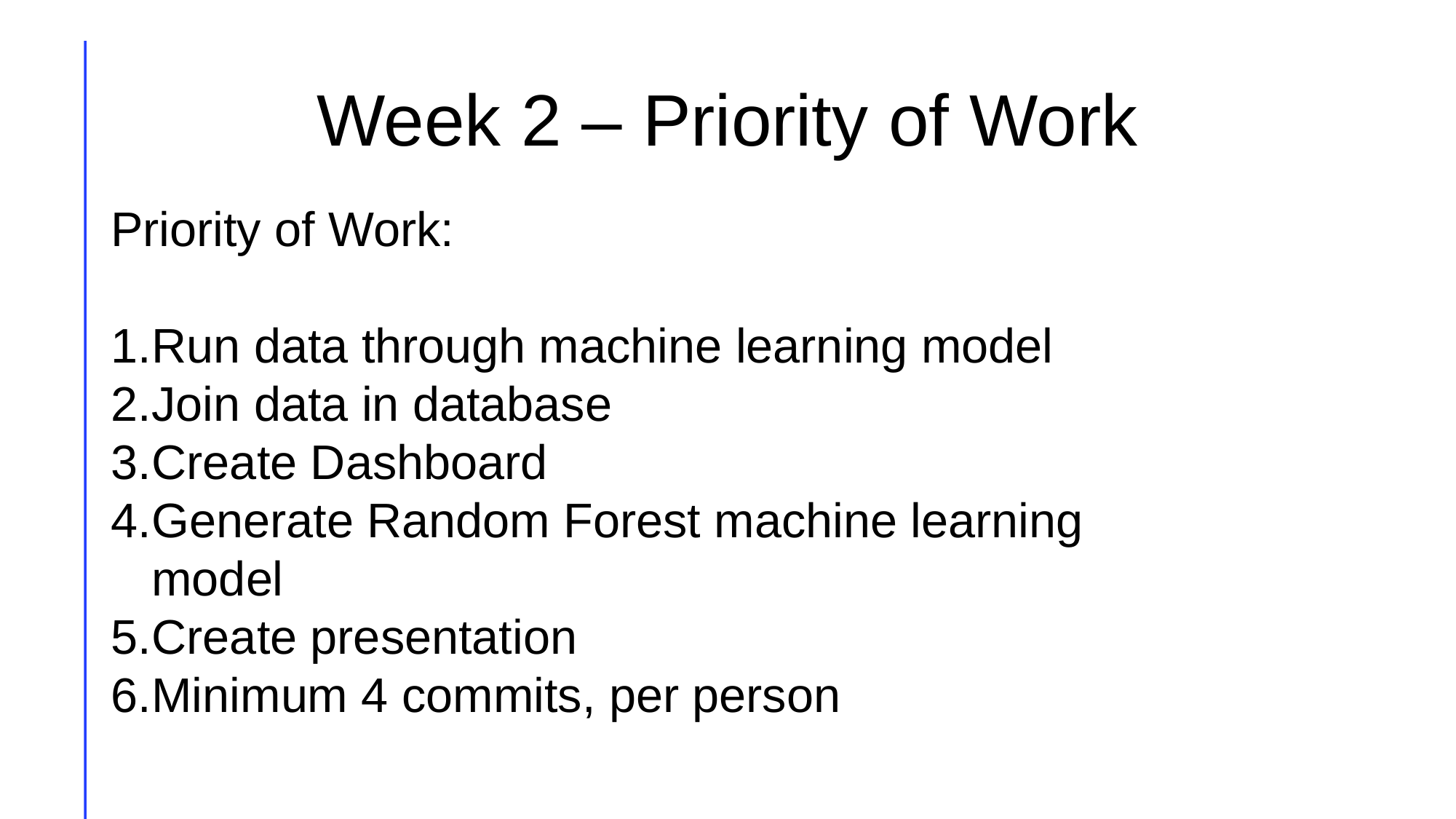

# Week 2 – Priority of Work
Priority of Work:

Run data through machine learning model
Join data in database
Create Dashboard
Generate Random Forest machine learning model
Create presentation
Minimum 4 commits, per person